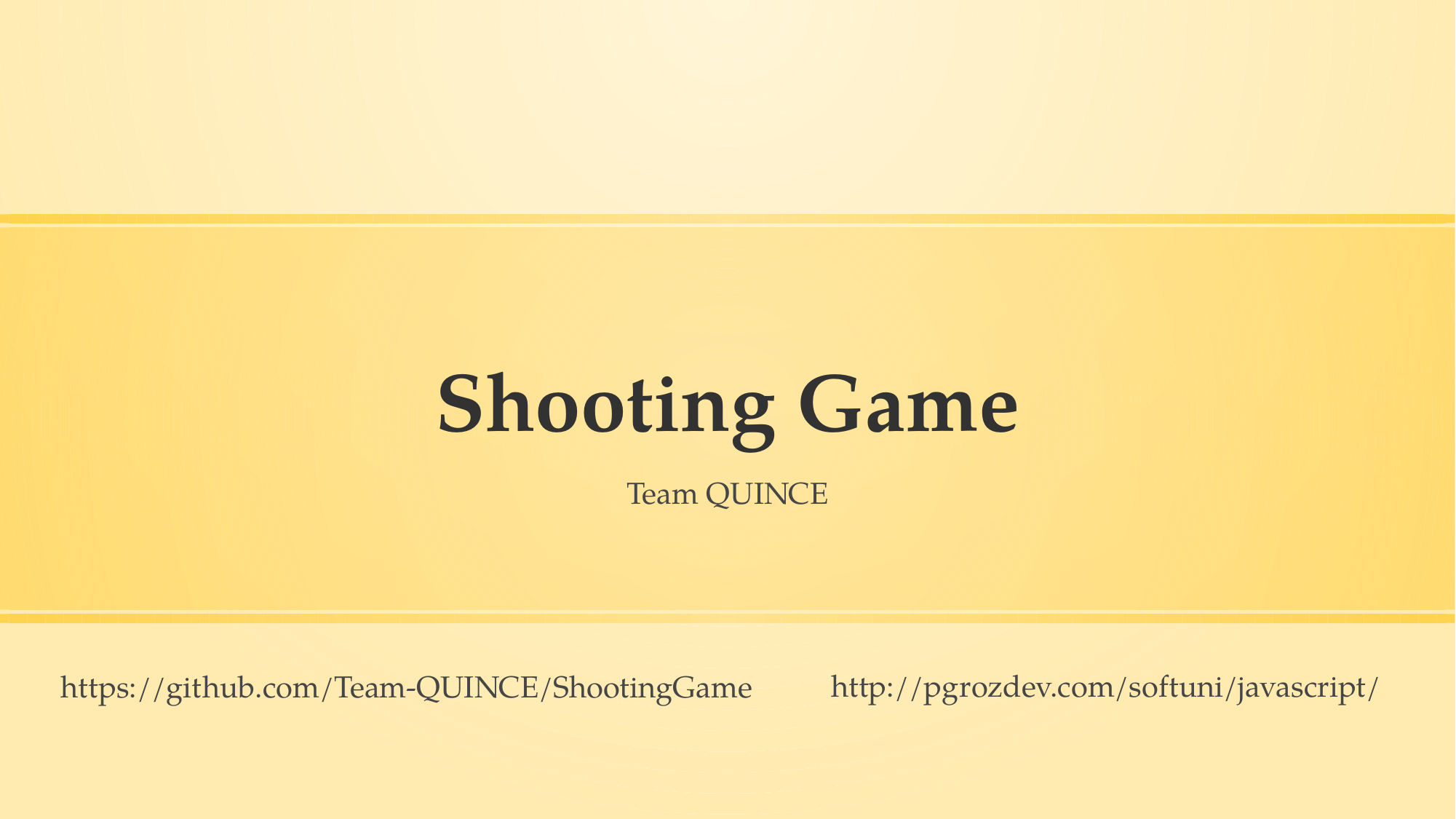

# Shooting Game
Team QUINCE
http://pgrozdev.com/softuni/javascript/
https://github.com/Team-QUINCE/ShootingGame